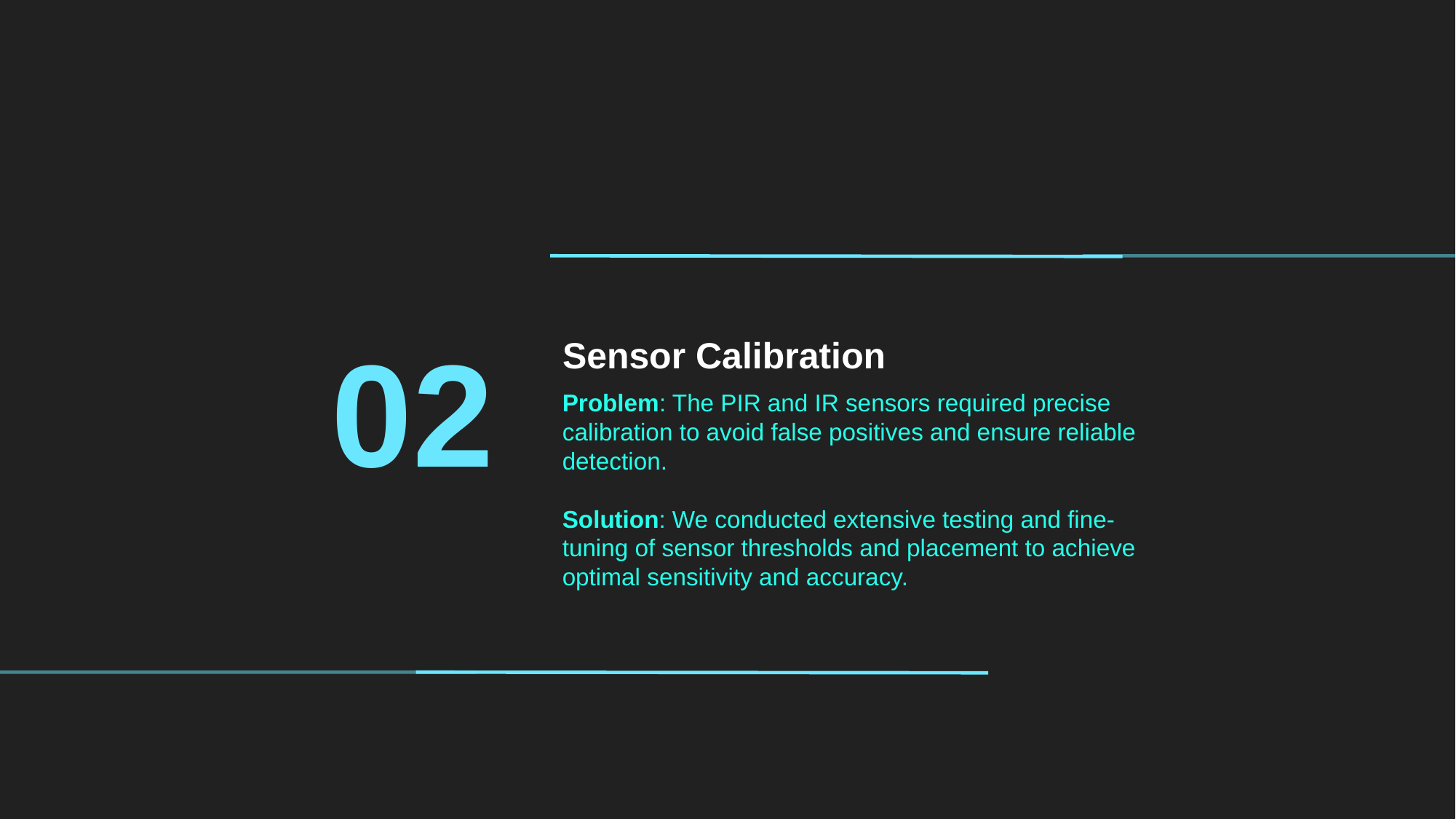

02
Sensor Calibration
Problem: The PIR and IR sensors required precise calibration to avoid false positives and ensure reliable detection.

Solution: We conducted extensive testing and fine-tuning of sensor thresholds and placement to achieve optimal sensitivity and accuracy.